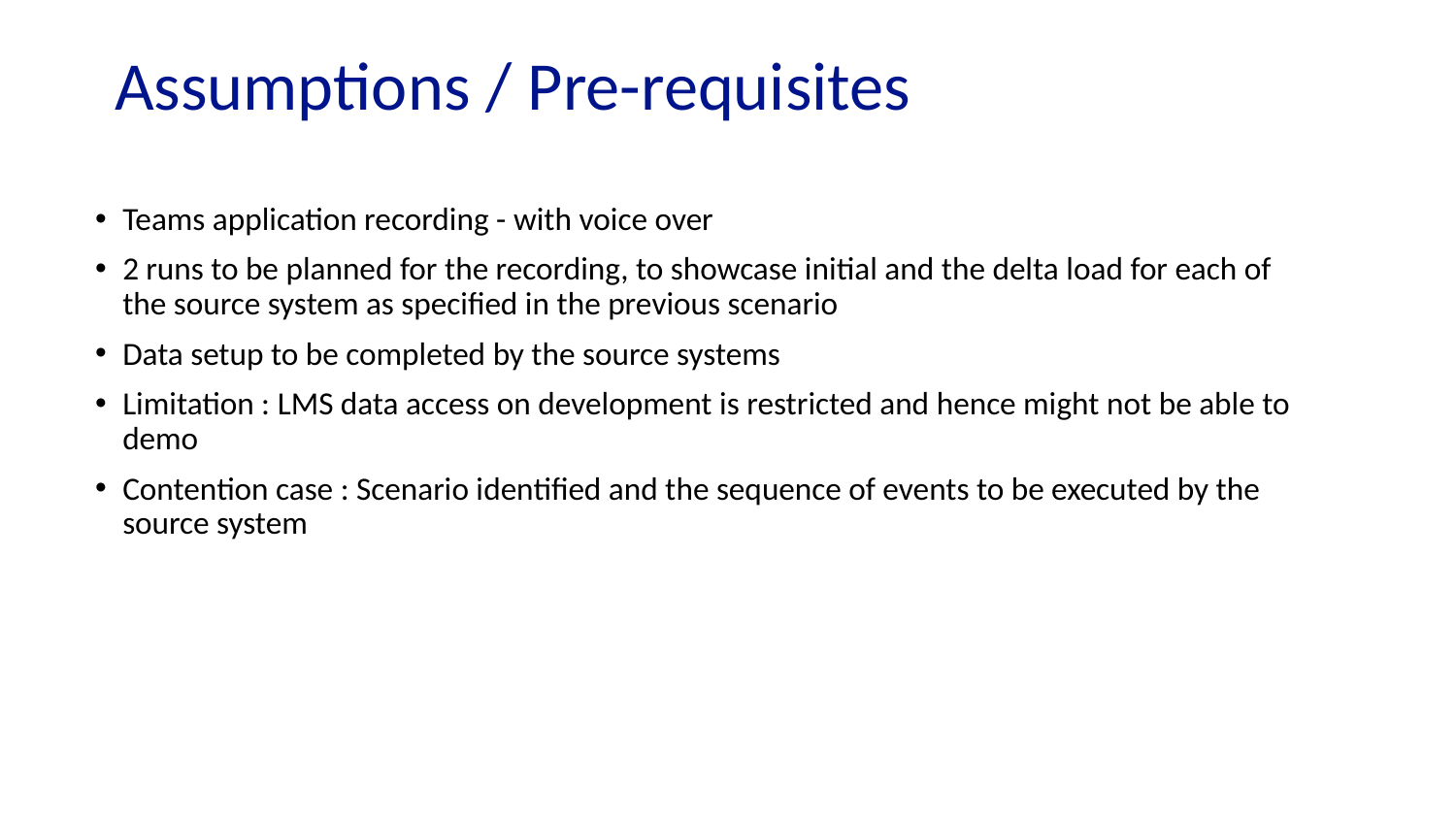

# Assumptions / Pre-requisites

Teams application recording - with voice over
2 runs to be planned for the recording, to showcase initial and the delta load for each of the source system as specified in the previous scenario
Data setup to be completed by the source systems
Limitation : LMS data access on development is restricted and hence might not be able to demo
Contention case : Scenario identified and the sequence of events to be executed by the source system